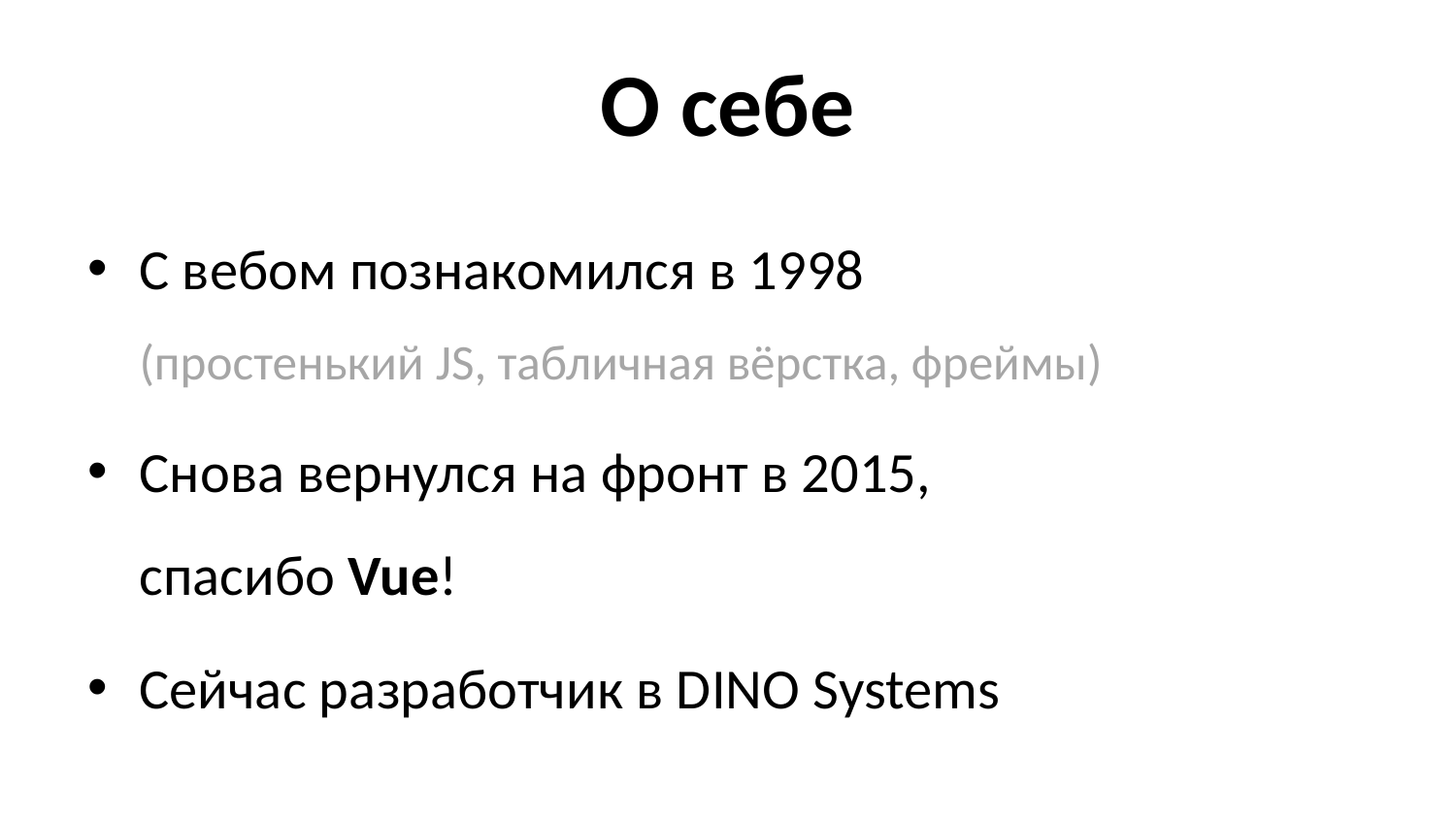

# О себе
С вебом познакомился в 1998
(простенький JS, табличная вёрстка, фреймы)
Снова вернулся на фронт в 2015,
спасибо Vue!
Сейчас разработчик в DINO Systems